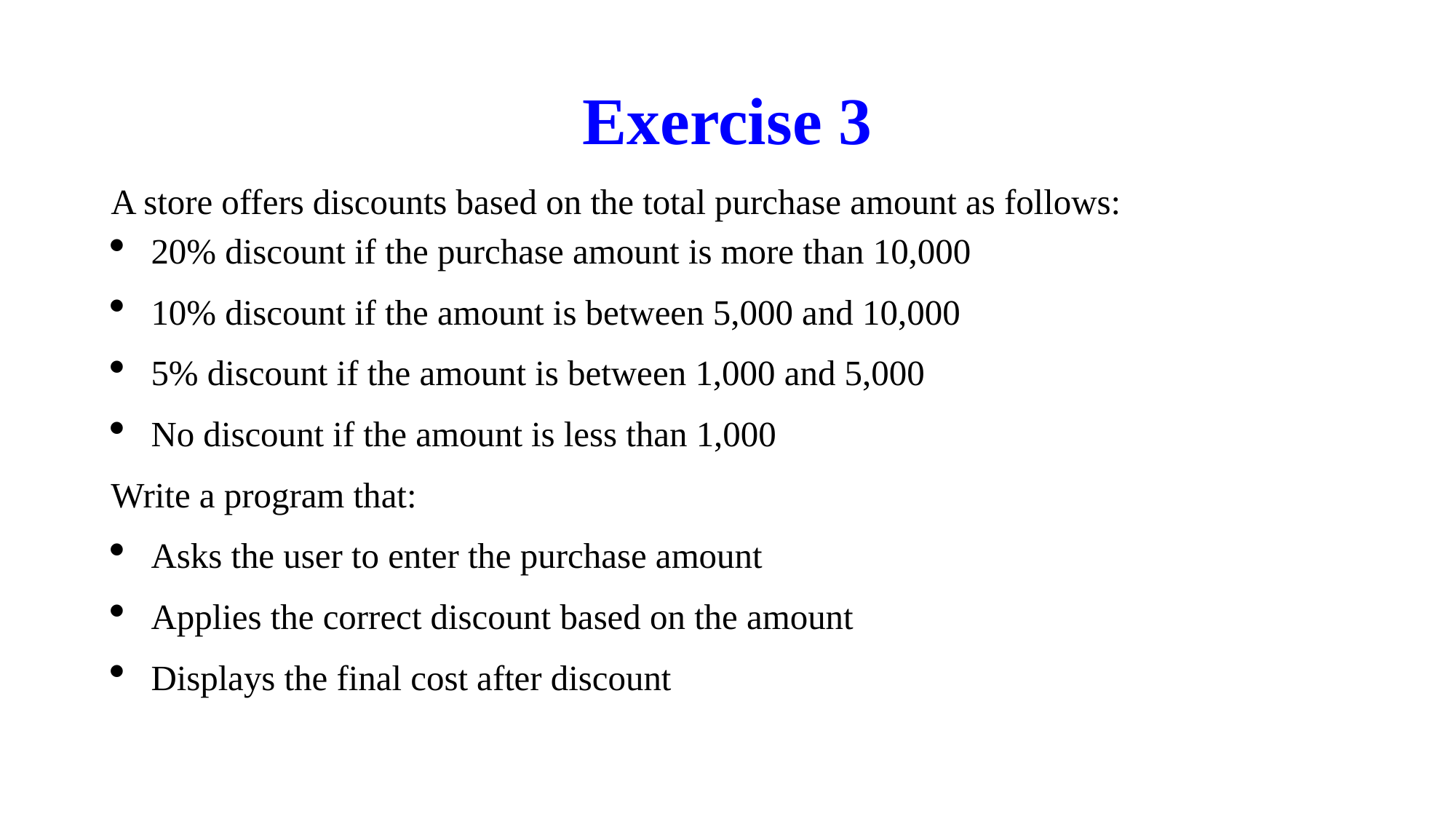

# Exercise 3
A store offers discounts based on the total purchase amount as follows:
20% discount if the purchase amount is more than 10,000
10% discount if the amount is between 5,000 and 10,000
5% discount if the amount is between 1,000 and 5,000
No discount if the amount is less than 1,000
Write a program that:
Asks the user to enter the purchase amount
Applies the correct discount based on the amount
Displays the final cost after discount